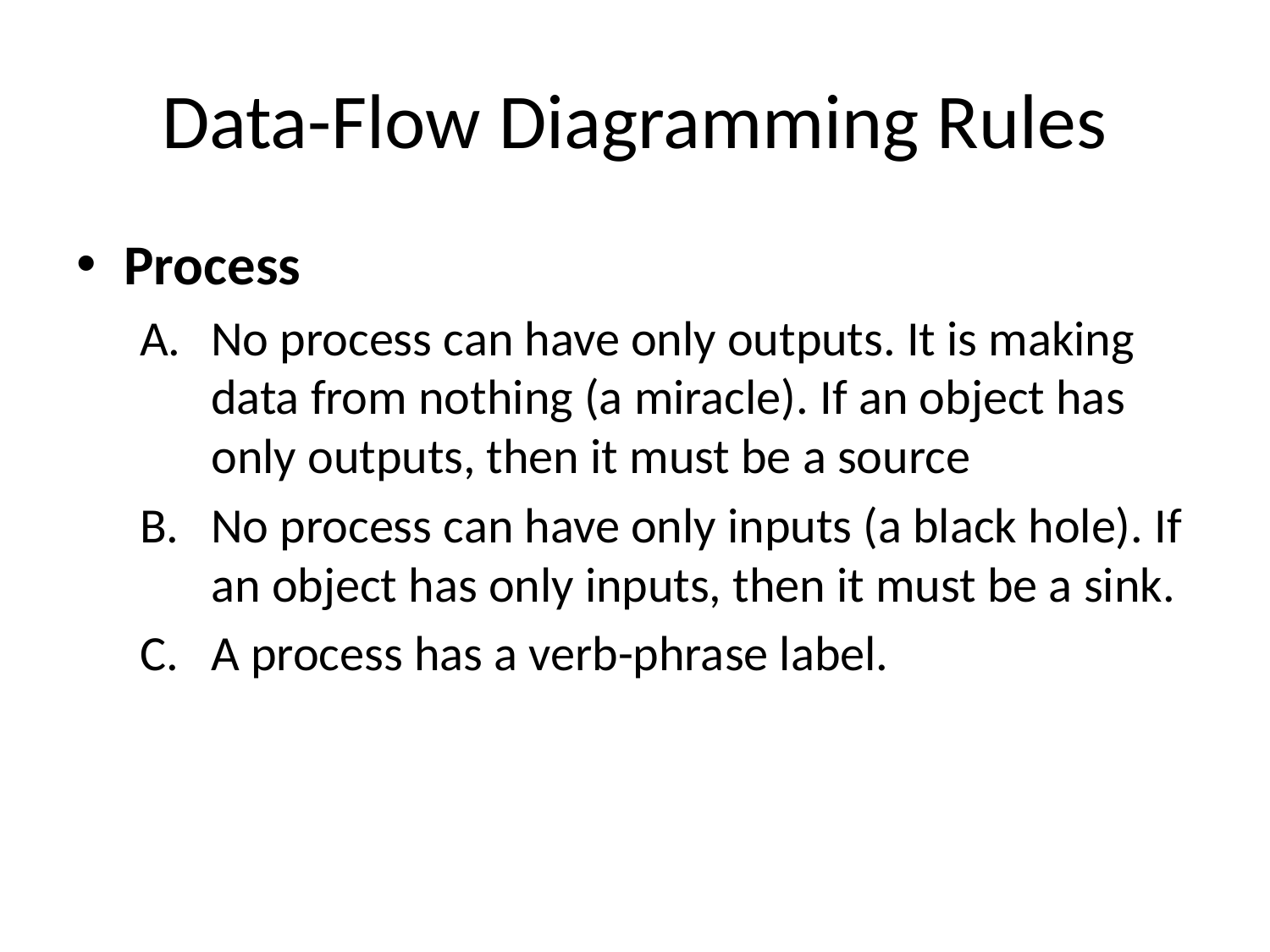

# Data-Flow Diagramming Rules
Process
No process can have only outputs. It is making data from nothing (a miracle). If an object has only outputs, then it must be a source
No process can have only inputs (a black hole). If an object has only inputs, then it must be a sink.
A process has a verb-phrase label.